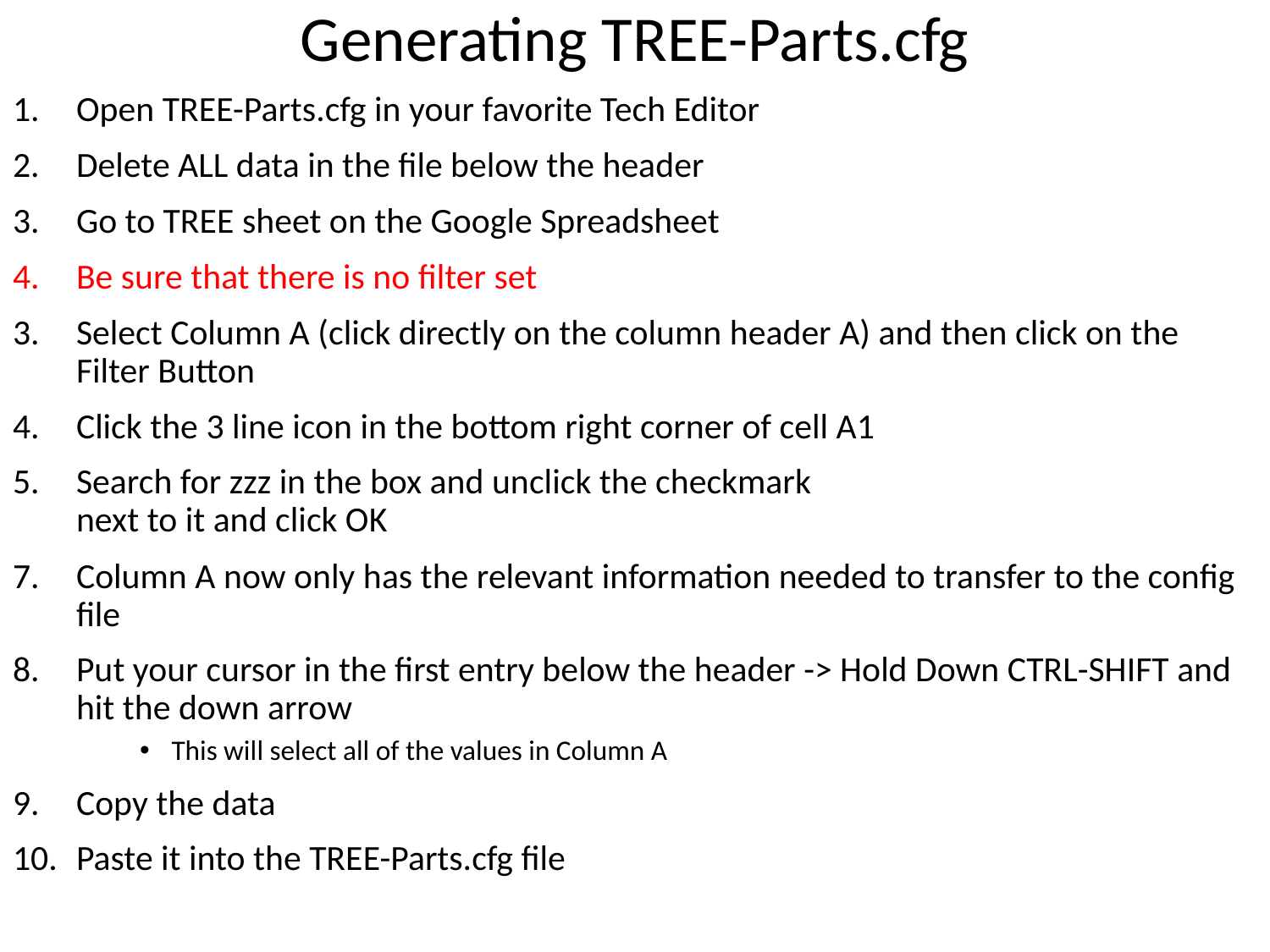

# Generating TREE-Parts.cfg
Open TREE-Parts.cfg in your favorite Tech Editor
Delete ALL data in the file below the header
Go to TREE sheet on the Google Spreadsheet
Be sure that there is no filter set
Select Column A (click directly on the column header A) and then click on the Filter Button
Click the 3 line icon in the bottom right corner of cell A1
Search for zzz in the box and unclick the checkmark
next to it and click OK
Column A now only has the relevant information needed to transfer to the config file
Put your cursor in the first entry below the header -> Hold Down CTRL-SHIFT and hit the down arrow
This will select all of the values in Column A
Copy the data
Paste it into the TREE-Parts.cfg file